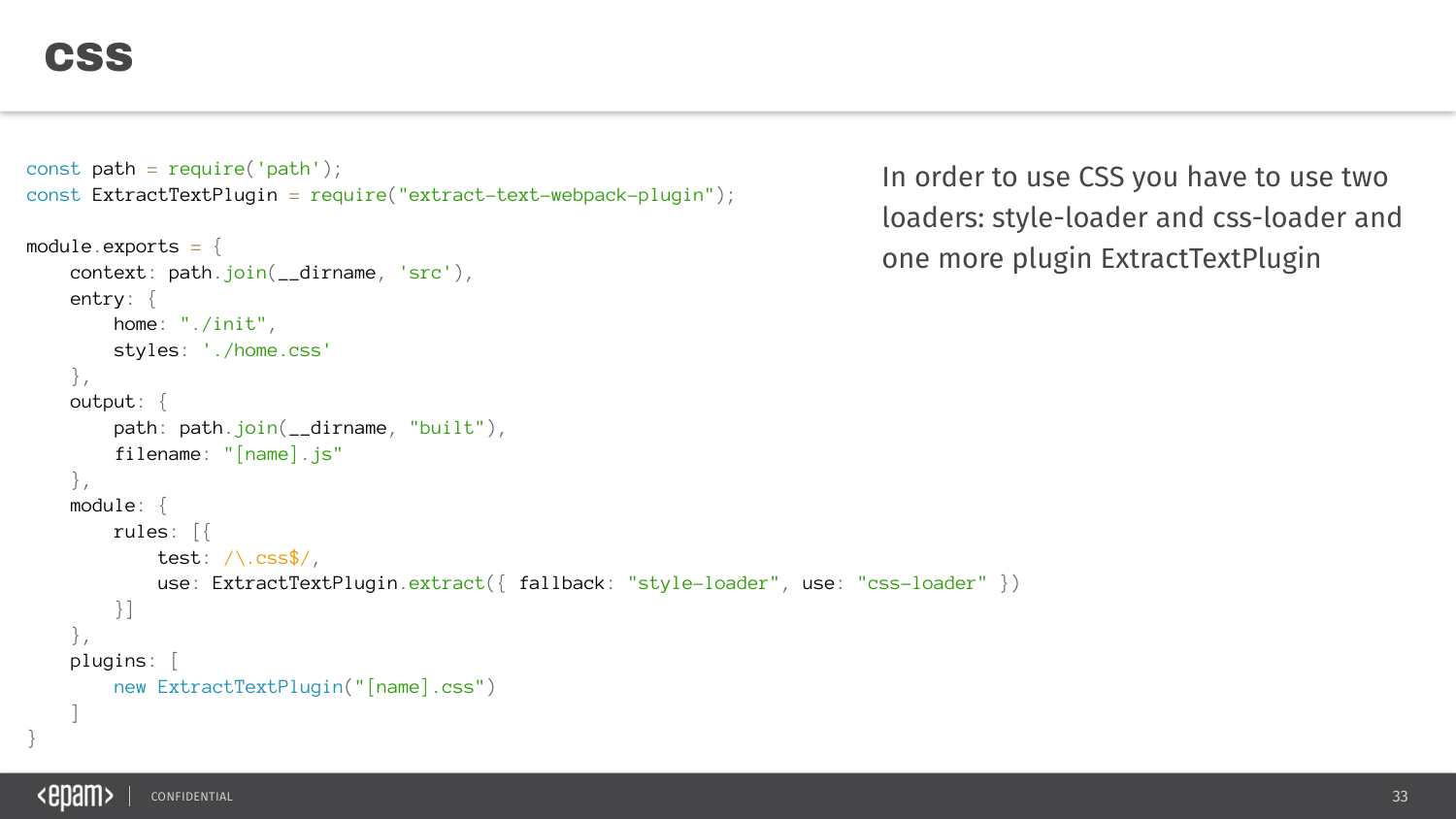

CSS
const path = require('path');
const ExtractTextPlugin = require("extract-text-webpack-plugin");

module.exports = {
    context: path.join(__dirname, 'src'),
    entry: {
        home: "./init",
        styles: './home.css'
    },
    output: {
        path: path.join(__dirname, "built"),
        filename: "[name].js"
    },
    module: {
        rules: [{
            test: /\.css$/,
            use: ExtractTextPlugin.extract({ fallback: "style-loader", use: "css-loader" })
        }]
    },
    plugins: [
        new ExtractTextPlugin("[name].css")
    ]
}
In order to use CSS you have to use two loaders: style-loader and css-loader and one more plugin ExtractTextPlugin